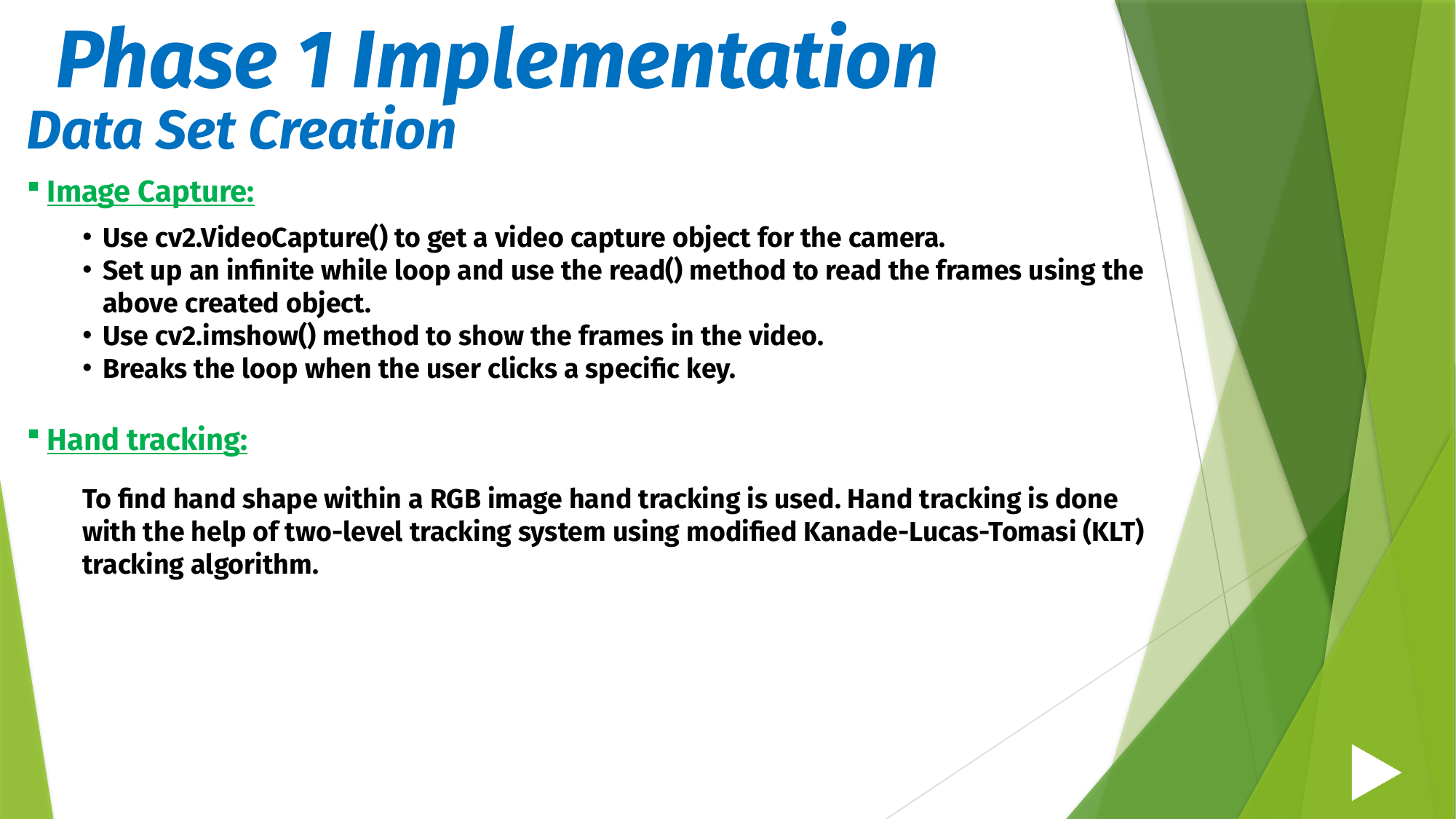

Phase 1 Implementation
Data Set Creation
Image Capture:
Use cv2.VideoCapture() to get a video capture object for the camera.
Set up an infinite while loop and use the read() method to read the frames using the above created object.
Use cv2.imshow() method to show the frames in the video.
Breaks the loop when the user clicks a specific key.
Hand tracking:
To find hand shape within a RGB image hand tracking is used. Hand tracking is done with the help of two-level tracking system using modified Kanade-Lucas-Tomasi (KLT) tracking algorithm.